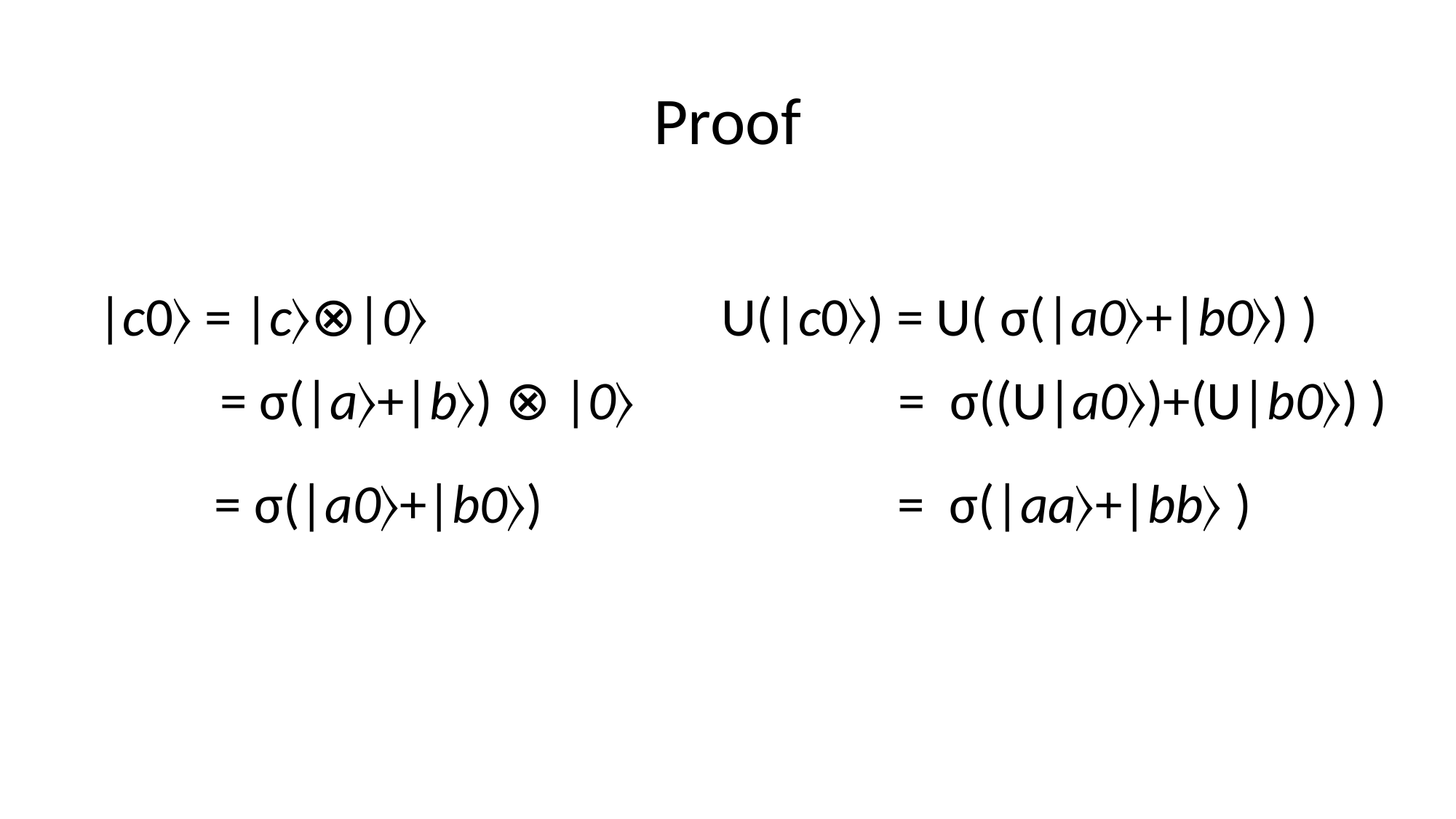

# Proof
U(|c0〉) = U( σ(|a0〉+|b0〉) )
|c0〉 = |c〉⊗|0〉
= σ(|a〉+|b〉) ⊗ |0〉
=  σ((U|a0〉)+(U|b0〉) )
= σ(|a0〉+|b0〉)
=  σ(|aa〉+|bb〉 )